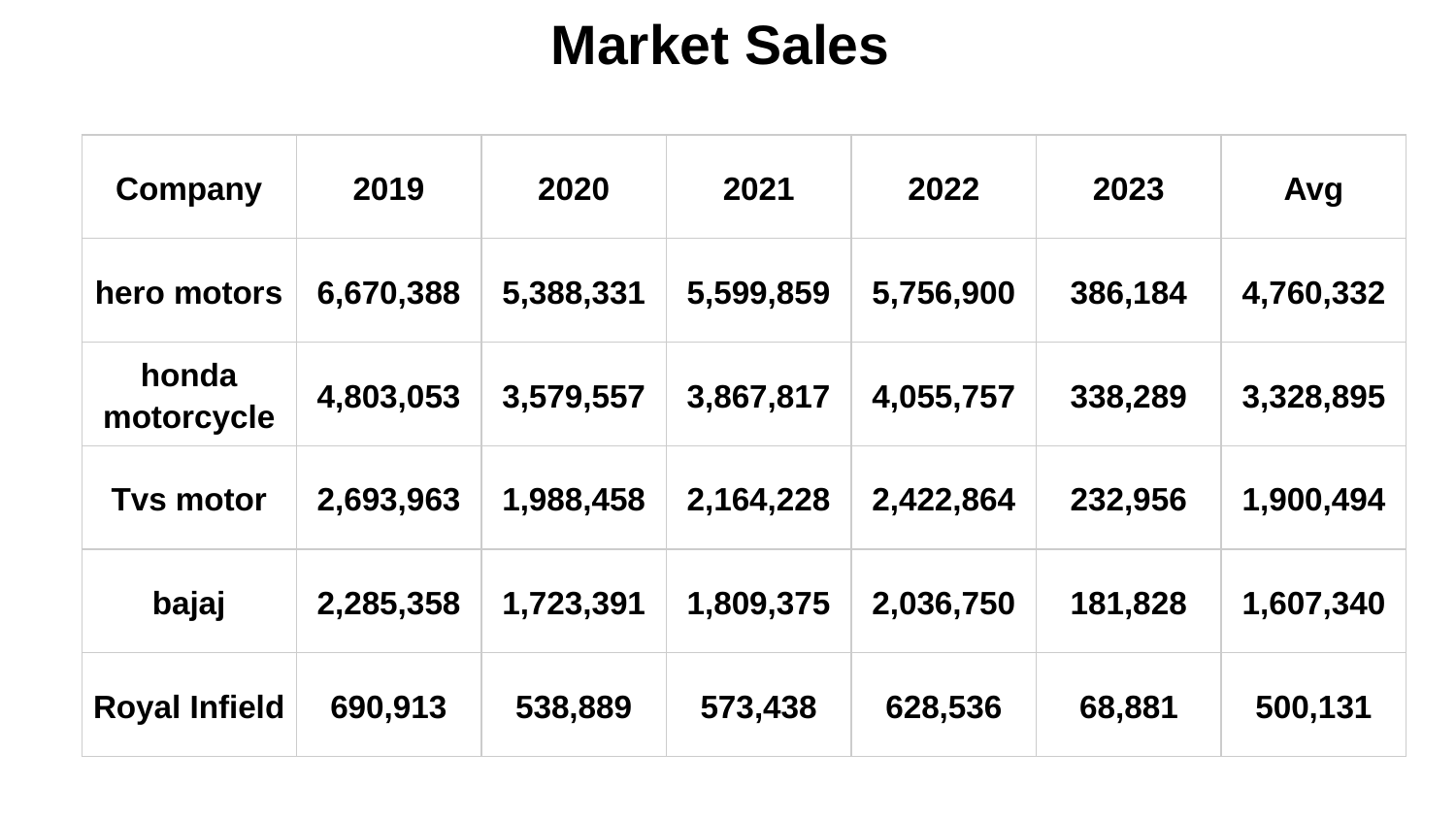

# Market Sales

| Company | 2019 | 2020 | 2021 | 2022 | 2023 | Avg |
| --- | --- | --- | --- | --- | --- | --- |
| hero motors | 6,670,388 | 5,388,331 | 5,599,859 | 5,756,900 | 386,184 | 4,760,332 |
| honda motorcycle | 4,803,053 | 3,579,557 | 3,867,817 | 4,055,757 | 338,289 | 3,328,895 |
| Tvs motor | 2,693,963 | 1,988,458 | 2,164,228 | 2,422,864 | 232,956 | 1,900,494 |
| bajaj | 2,285,358 | 1,723,391 | 1,809,375 | 2,036,750 | 181,828 | 1,607,340 |
| Royal Infield | 690,913 | 538,889 | 573,438 | 628,536 | 68,881 | 500,131 |